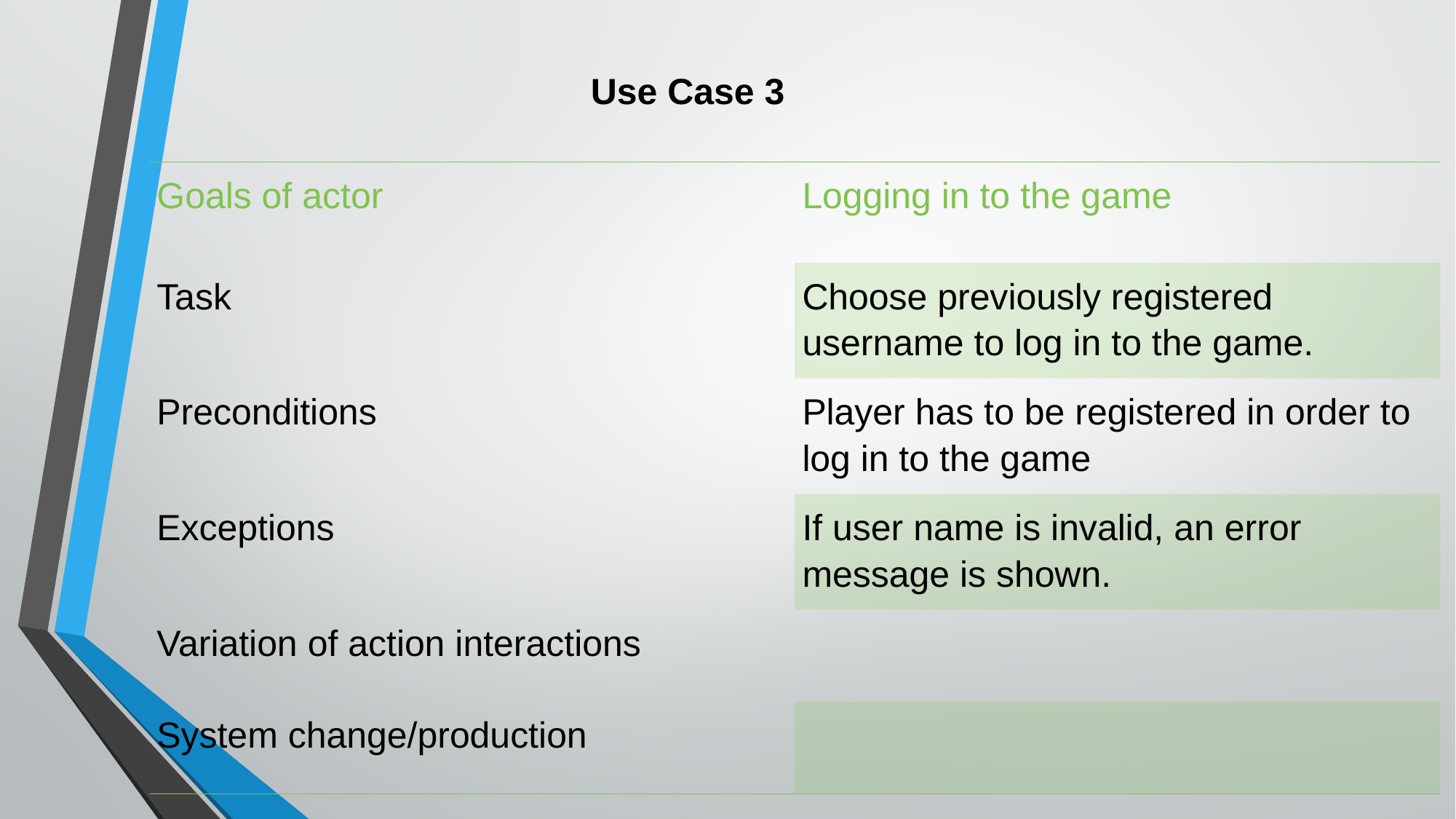

Use Case 3

| Goals of actor | Logging in to the game |
| --- | --- |
| Task | Choose previously registered username to log in to the game. |
| Preconditions | Player has to be registered in order to log in to the game |
| Exceptions | If user name is invalid, an error message is shown. |
| Variation of action interactions |  |
| System change/production |  |